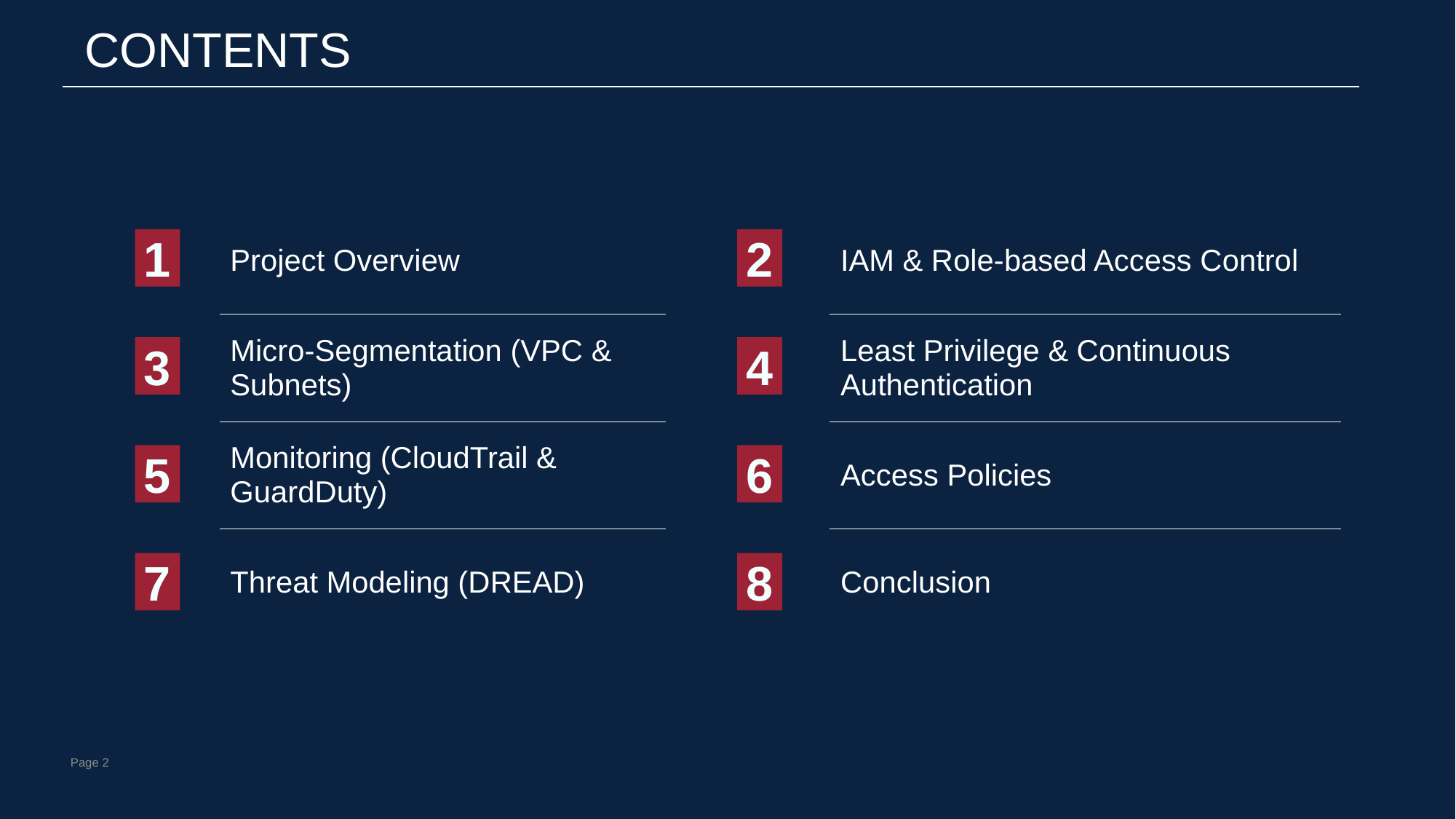

CONTENTS
| Project Overview |
| --- |
| Micro-Segmentation (VPC & Subnets) |
| Monitoring (CloudTrail & GuardDuty) |
| Threat Modeling (DREAD) |
| IAM & Role-based Access Control |
| --- |
| Least Privilege & Continuous Authentication |
| Access Policies |
| Conclusion |
1
2
3
4
5
6
7
8
Page 2